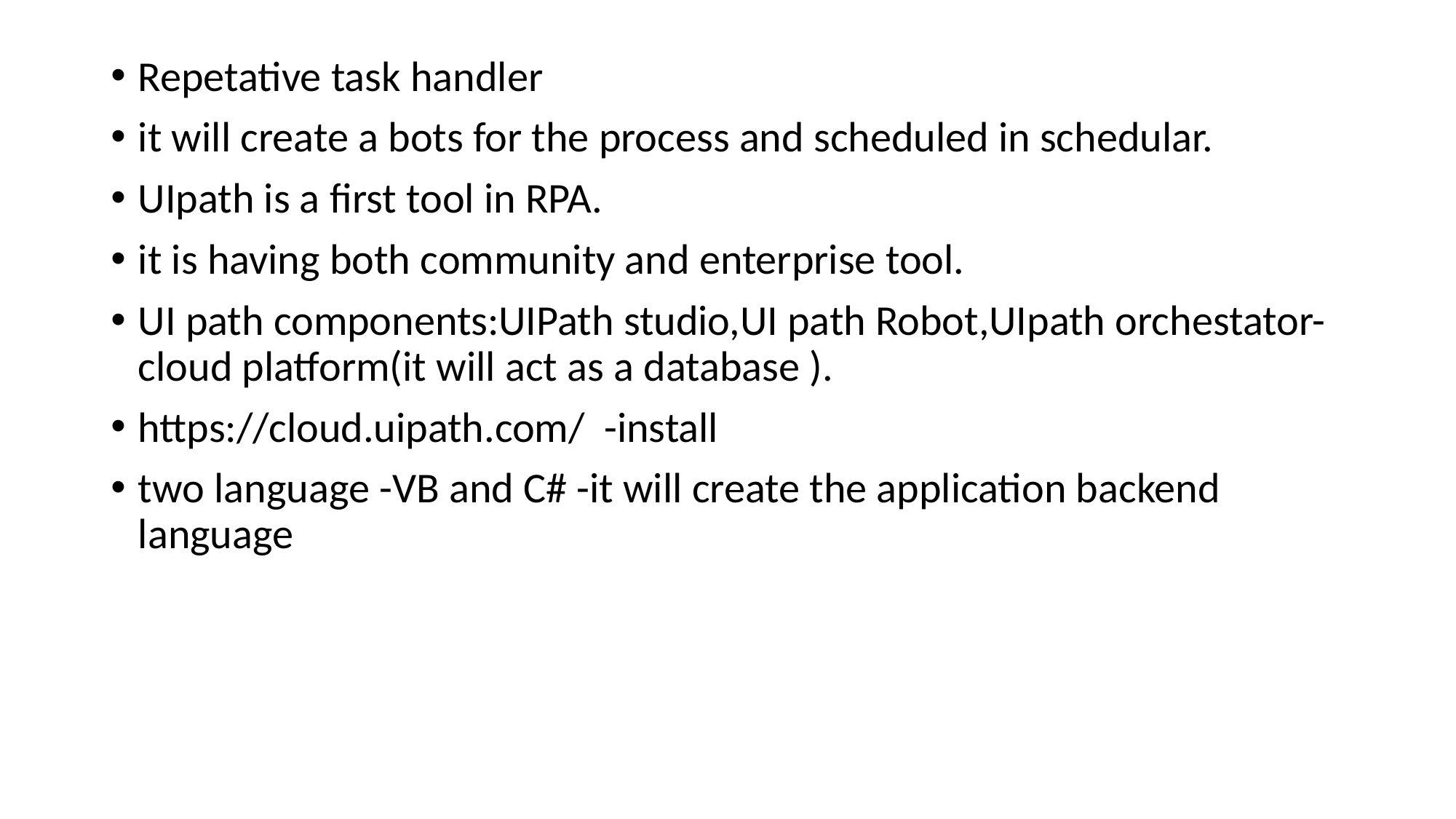

Repetative task handler
it will create a bots for the process and scheduled in schedular.
UIpath is a first tool in RPA.
it is having both community and enterprise tool.
UI path components:UIPath studio,UI path Robot,UIpath orchestator-cloud platform(it will act as a database ).
https://cloud.uipath.com/  -install
two language -VB and C# -it will create the application backend language